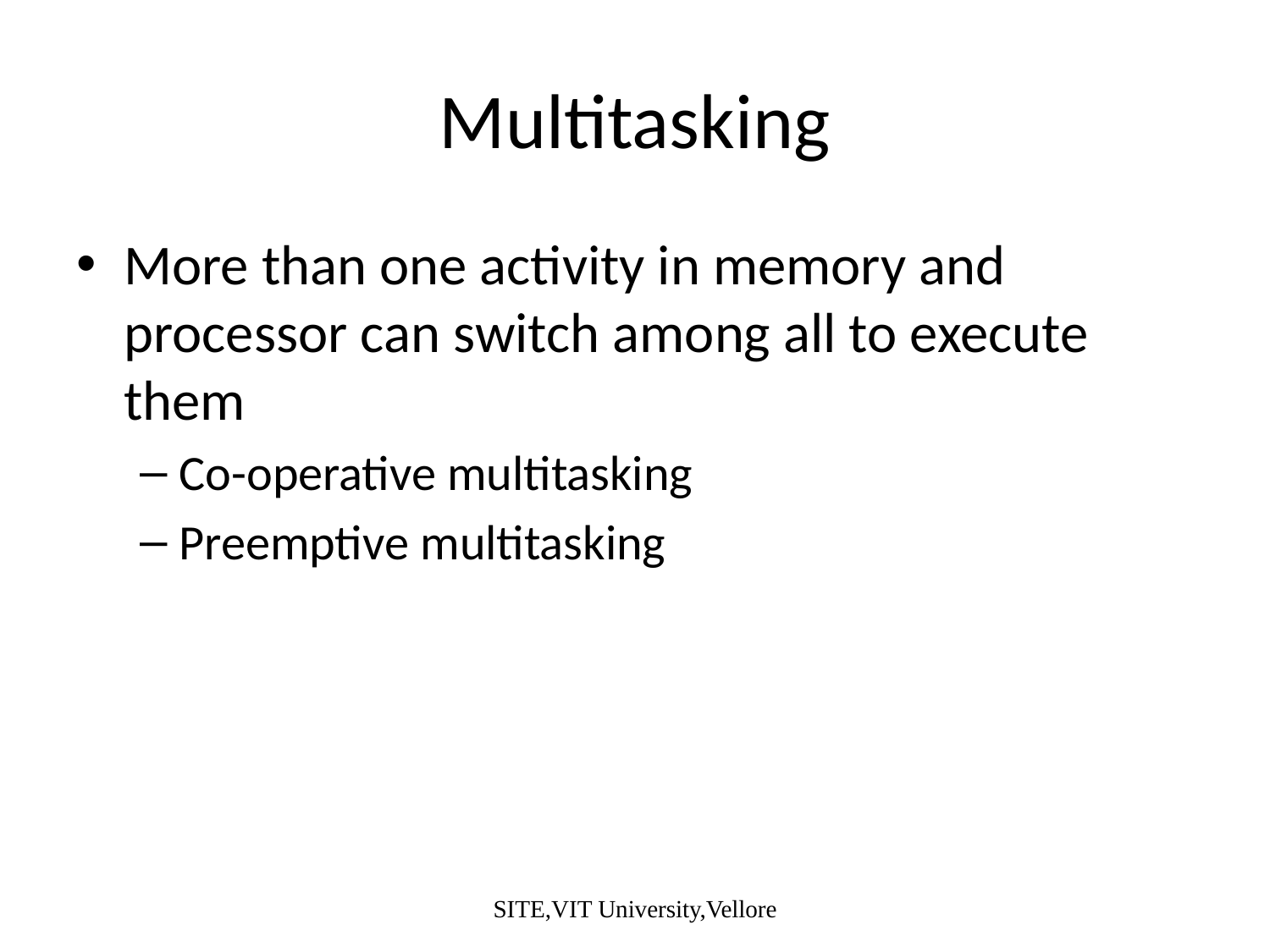

# Multitasking
More than one activity in memory and processor can switch among all to execute them
Co-operative multitasking
Preemptive multitasking

SITE,VIT University,Vellore